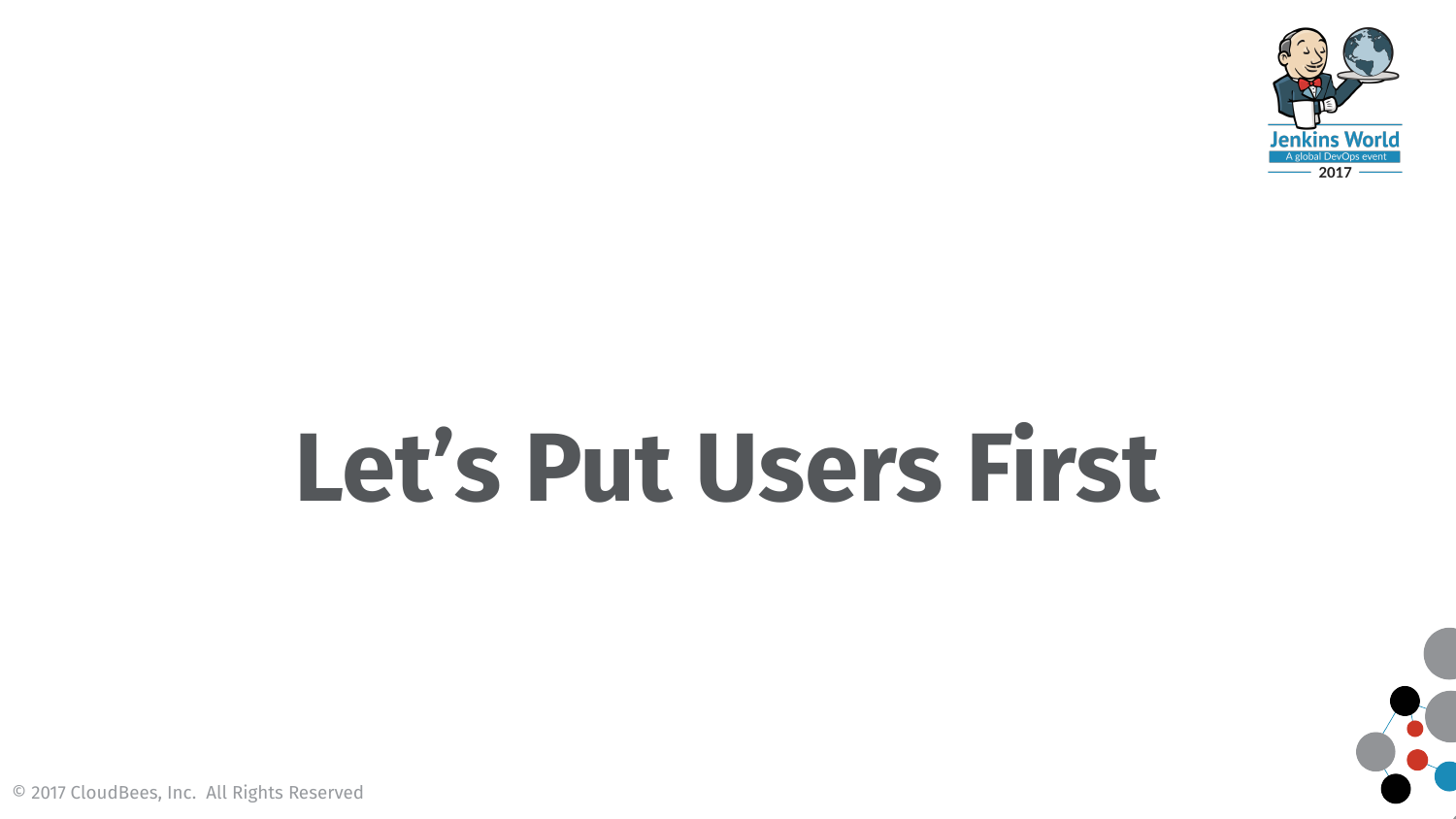

Let’s Put Users First
© 2017 CloudBees, Inc.  All Rights Reserved